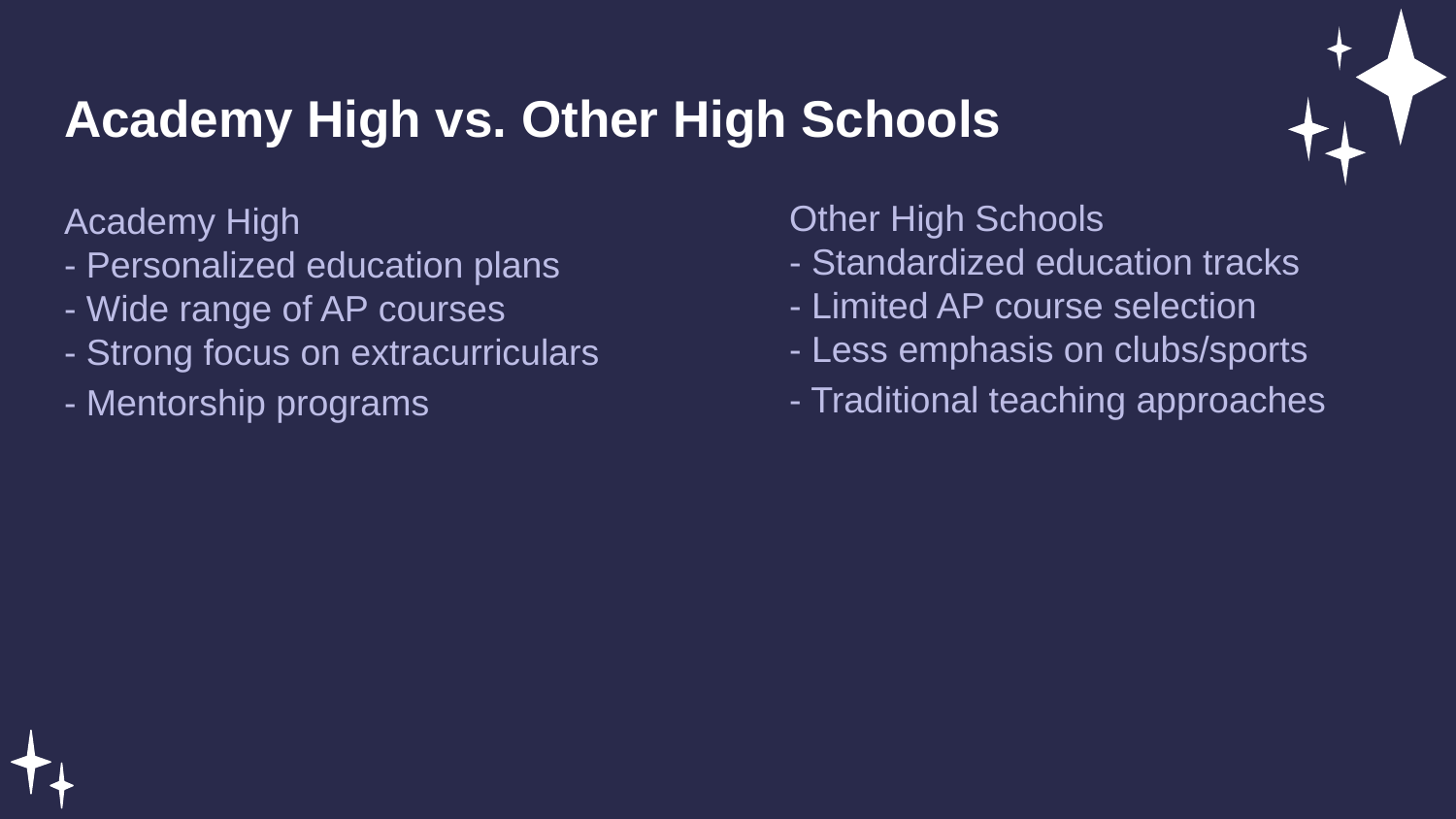

Academy High vs. Other High Schools
Other High Schools
- Standardized education tracks
- Limited AP course selection
- Less emphasis on clubs/sports
- Traditional teaching approaches
Academy High
- Personalized education plans
- Wide range of AP courses
- Strong focus on extracurriculars
- Mentorship programs